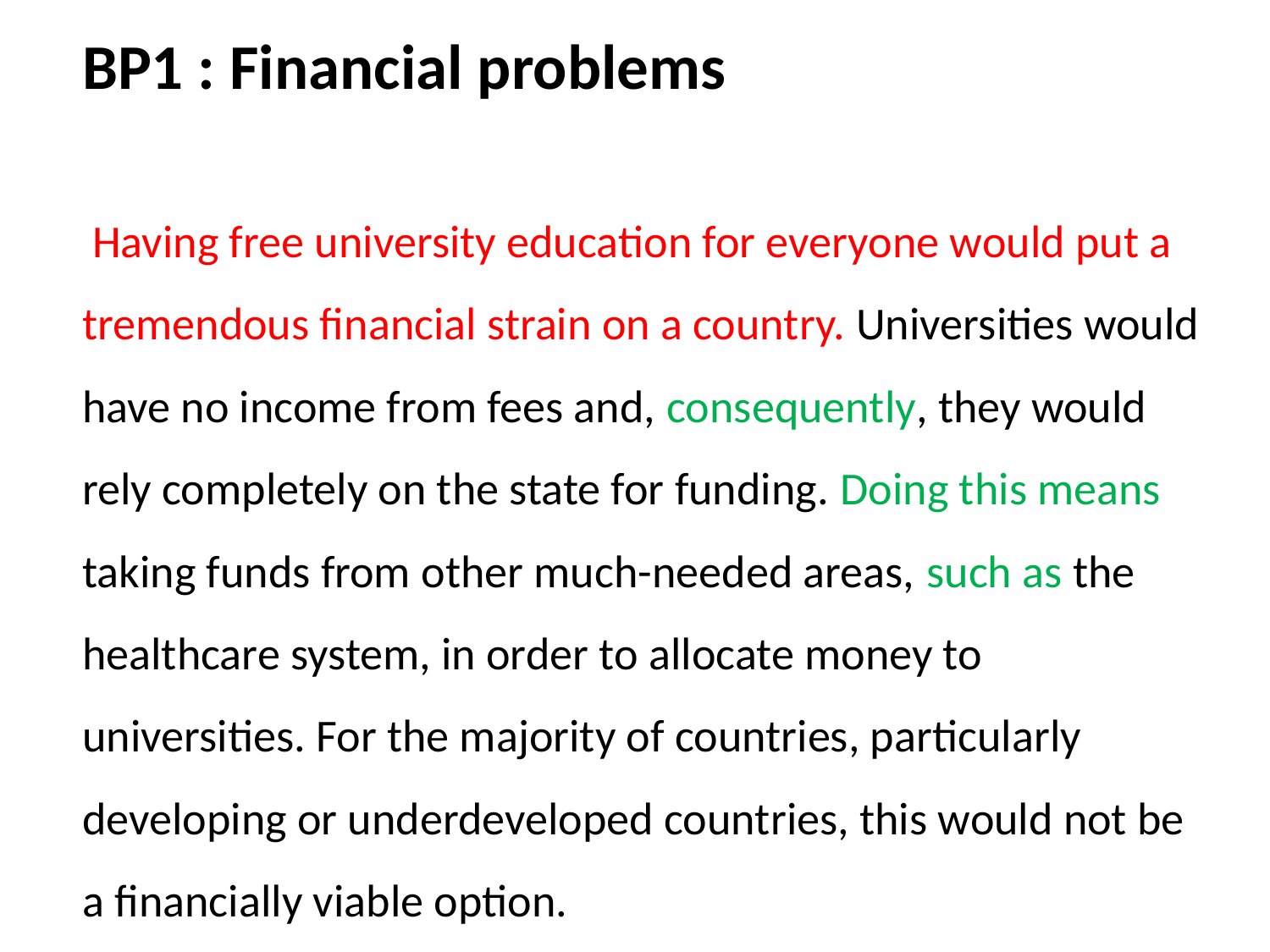

# BP1 : Financial problems Having free university education for everyone would put a tremendous financial strain on a country. Universities would have no income from fees and, consequently, they would rely completely on the state for funding. Doing this means taking funds from other much-needed areas, such as the healthcare system, in order to allocate money to universities. For the majority of countries, particularly developing or underdeveloped countries, this would not be a financially viable option.